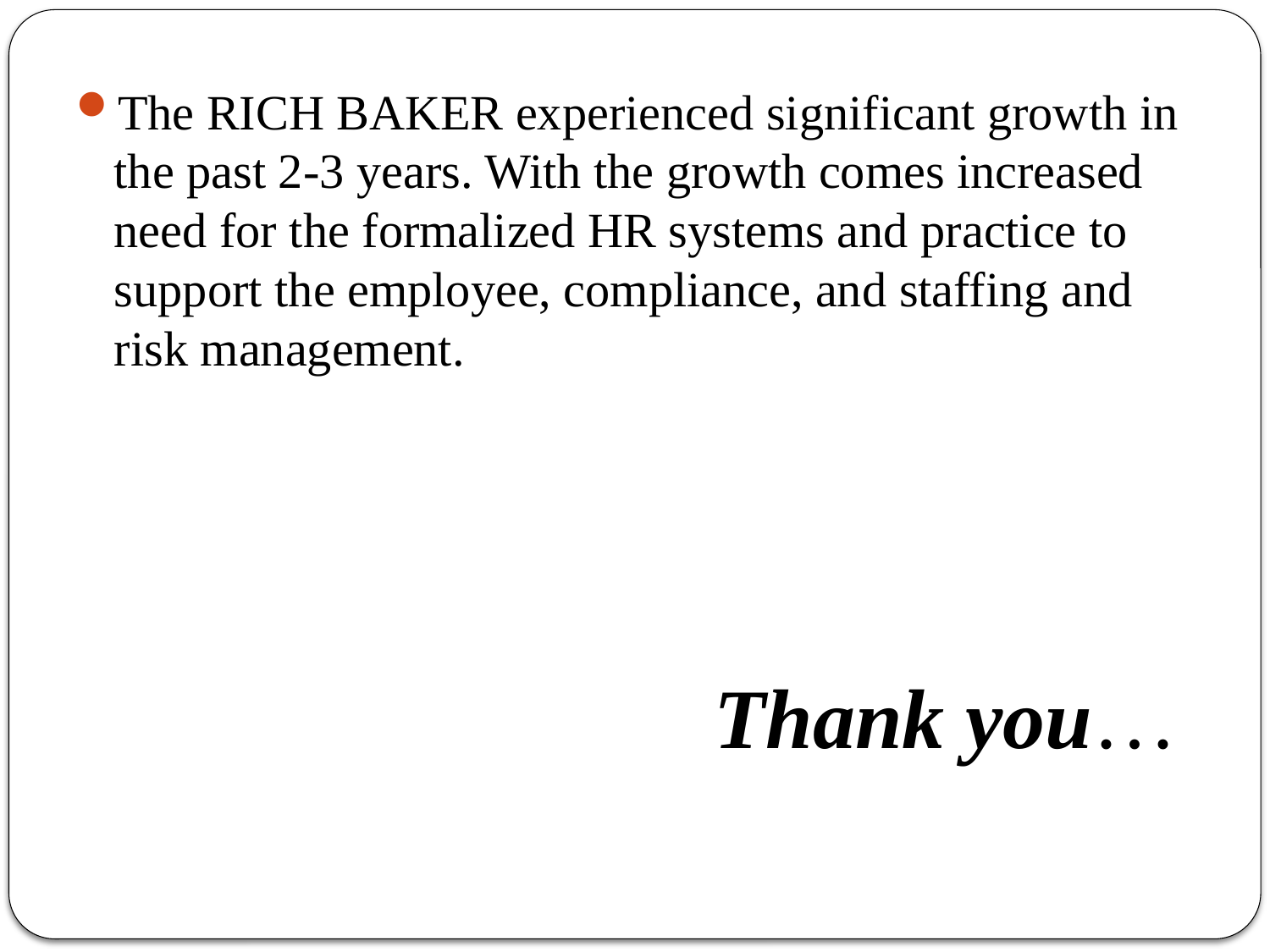

The RICH BAKER experienced significant growth in the past 2-3 years. With the growth comes increased need for the formalized HR systems and practice to support the employee, compliance, and staffing and risk management.

                                                    Thank you…